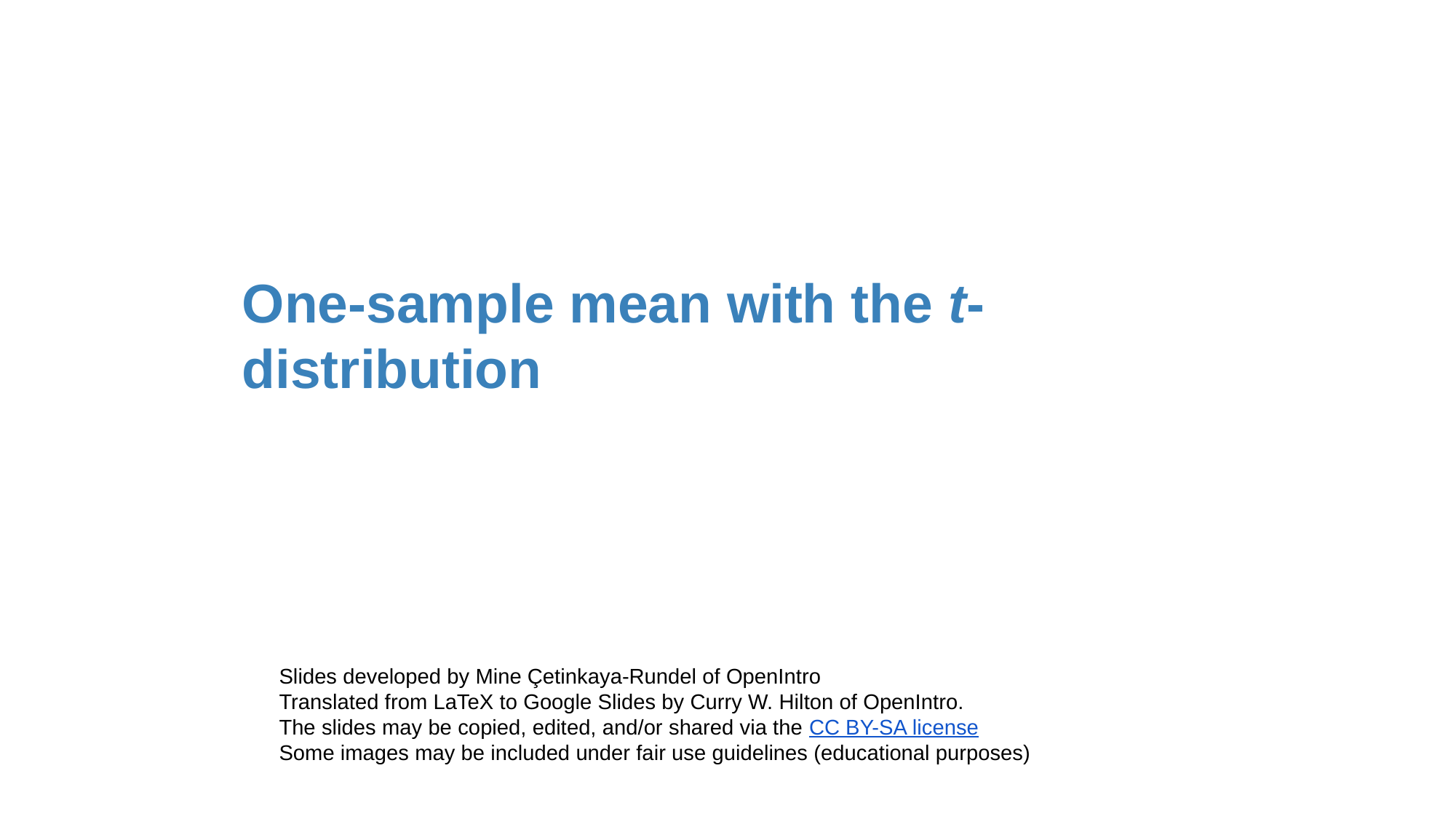

# One-sample mean with the t-distribution
Slides developed by Mine Çetinkaya-Rundel of OpenIntro
Translated from LaTeX to Google Slides by Curry W. Hilton of OpenIntro.
The slides may be copied, edited, and/or shared via the CC BY-SA license
Some images may be included under fair use guidelines (educational purposes)